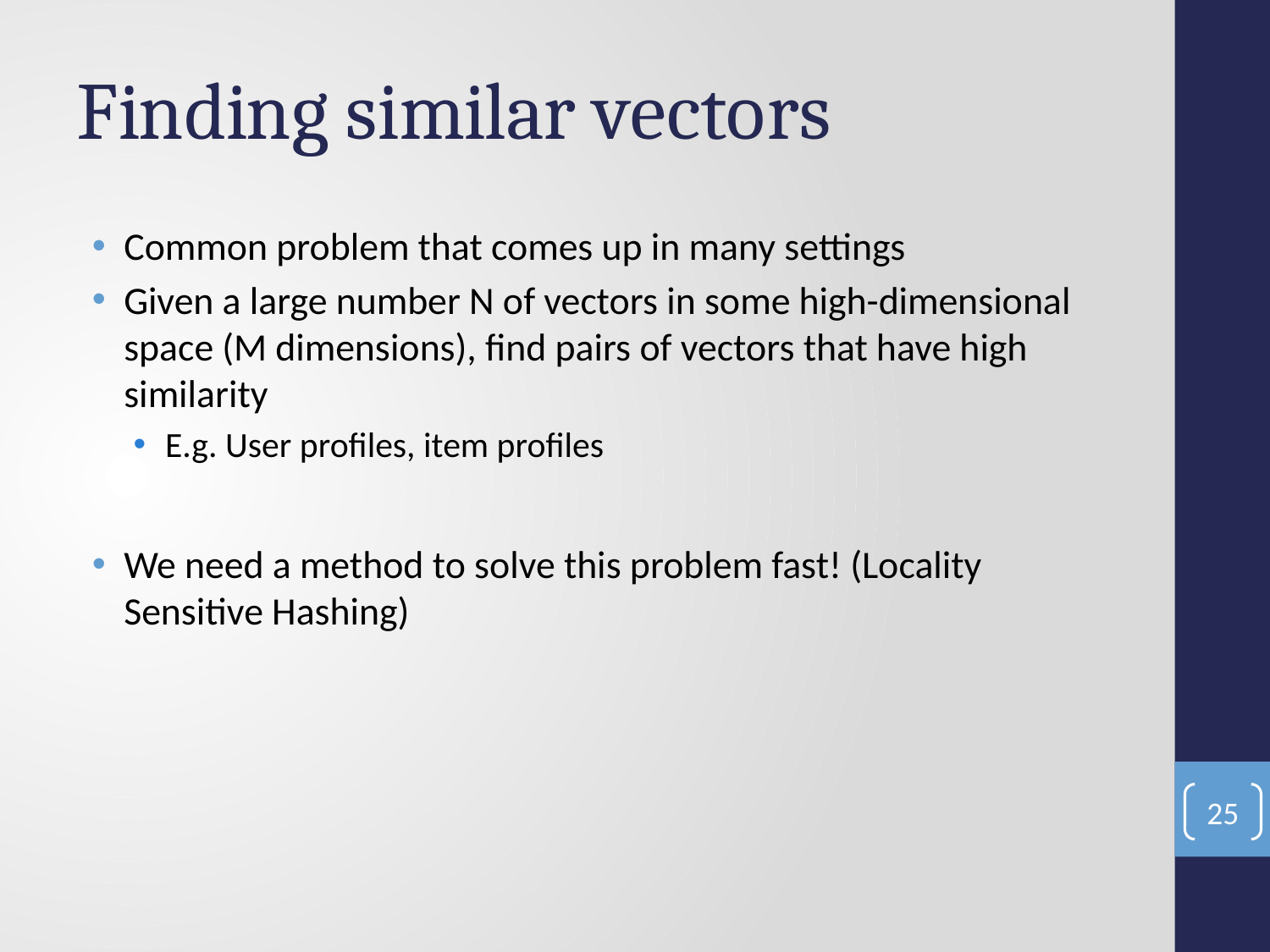

# Finding similar vectors
Common problem that comes up in many settings
Given a large number N of vectors in some high-dimensional space (M dimensions), find pairs of vectors that have high similarity
E.g. User profiles, item profiles

We need a method to solve this problem fast! (Locality Sensitive Hashing)
25